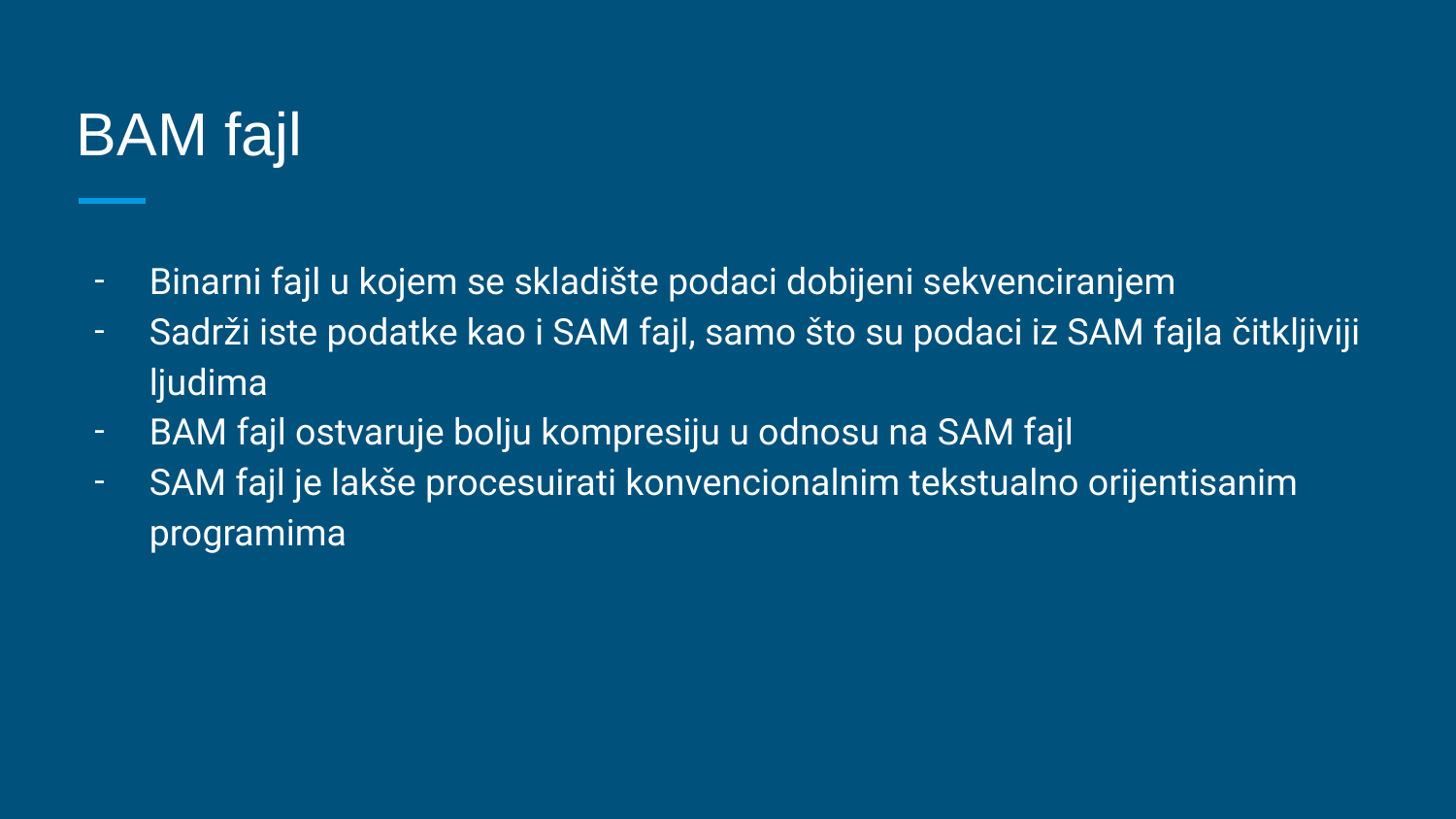

# BAM fajl
Binarni fajl u kojem se skladište podaci dobijeni sekvenciranjem
Sadrži iste podatke kao i SAM fajl, samo što su podaci iz SAM fajla čitkljiviji ljudima
BAM fajl ostvaruje bolju kompresiju u odnosu na SAM fajl
SAM fajl je lakše procesuirati konvencionalnim tekstualno orijentisanim programima